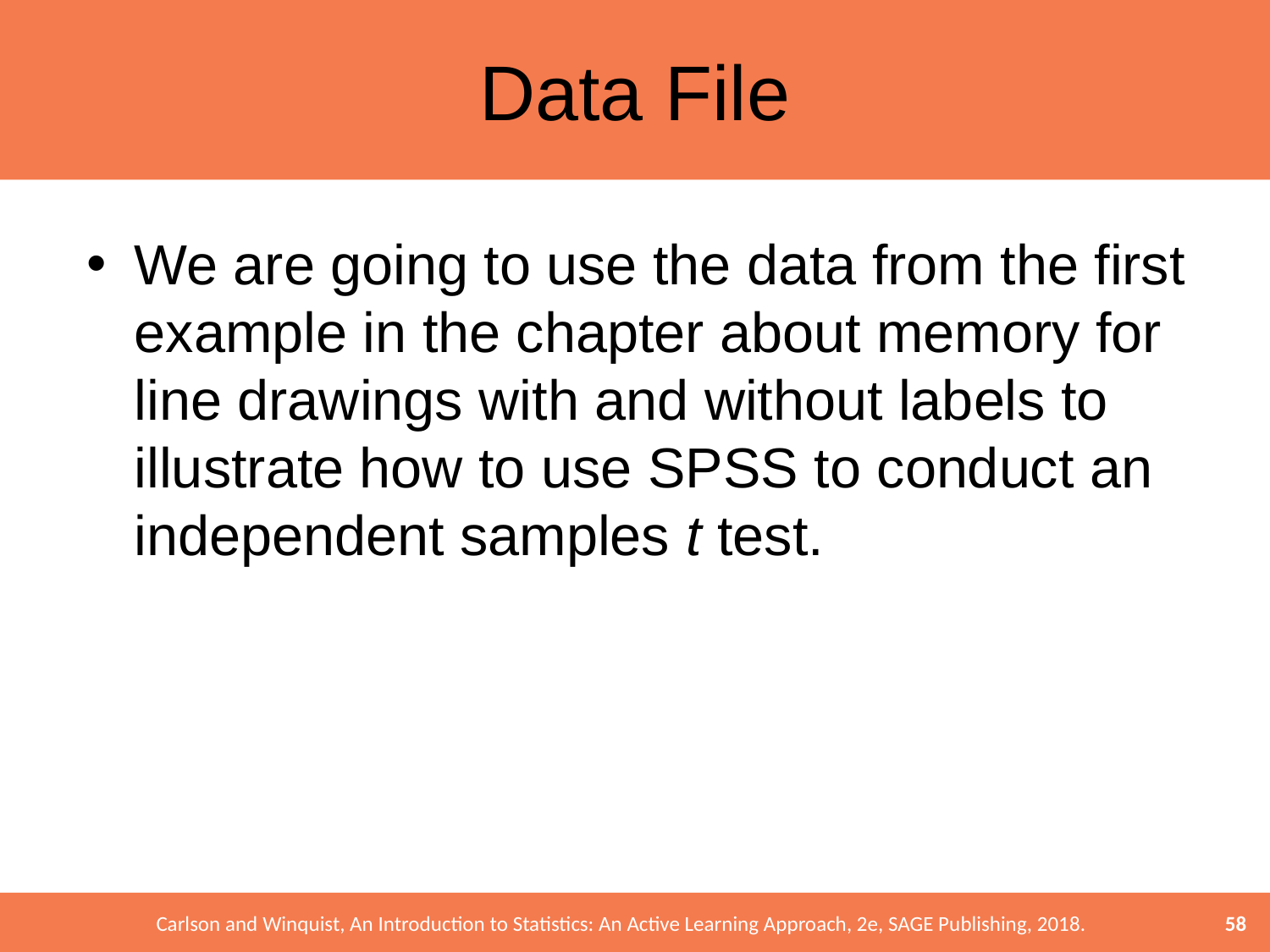

# Data File
We are going to use the data from the first example in the chapter about memory for line drawings with and without labels to illustrate how to use SPSS to conduct an independent samples t test.
58
Carlson and Winquist, An Introduction to Statistics: An Active Learning Approach, 2e, SAGE Publishing, 2018.